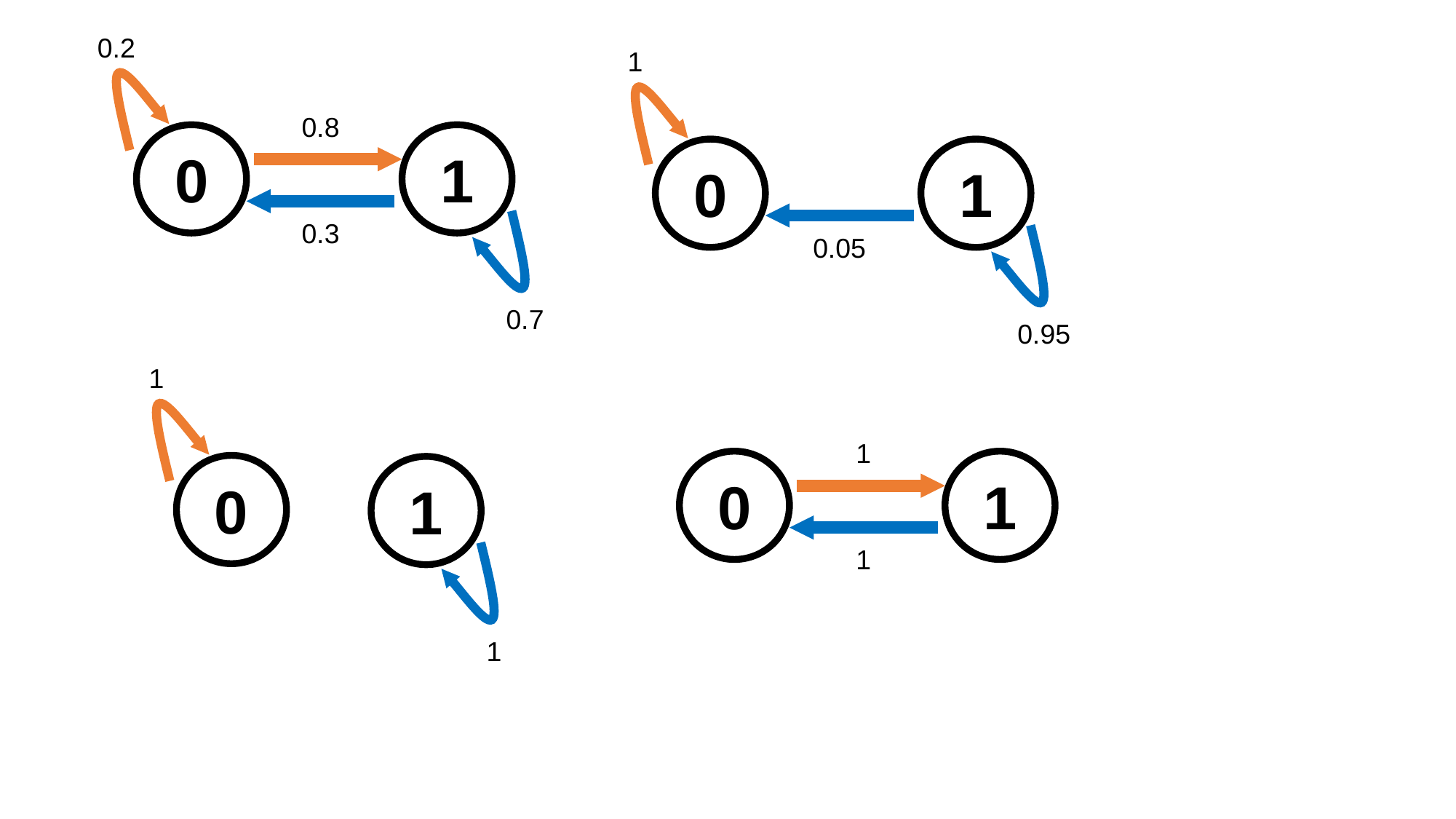

0.2

0.8
0
1
0.3

0.7
1

0
1
0.05

0.95
1

0
1

1
1
0
1
1